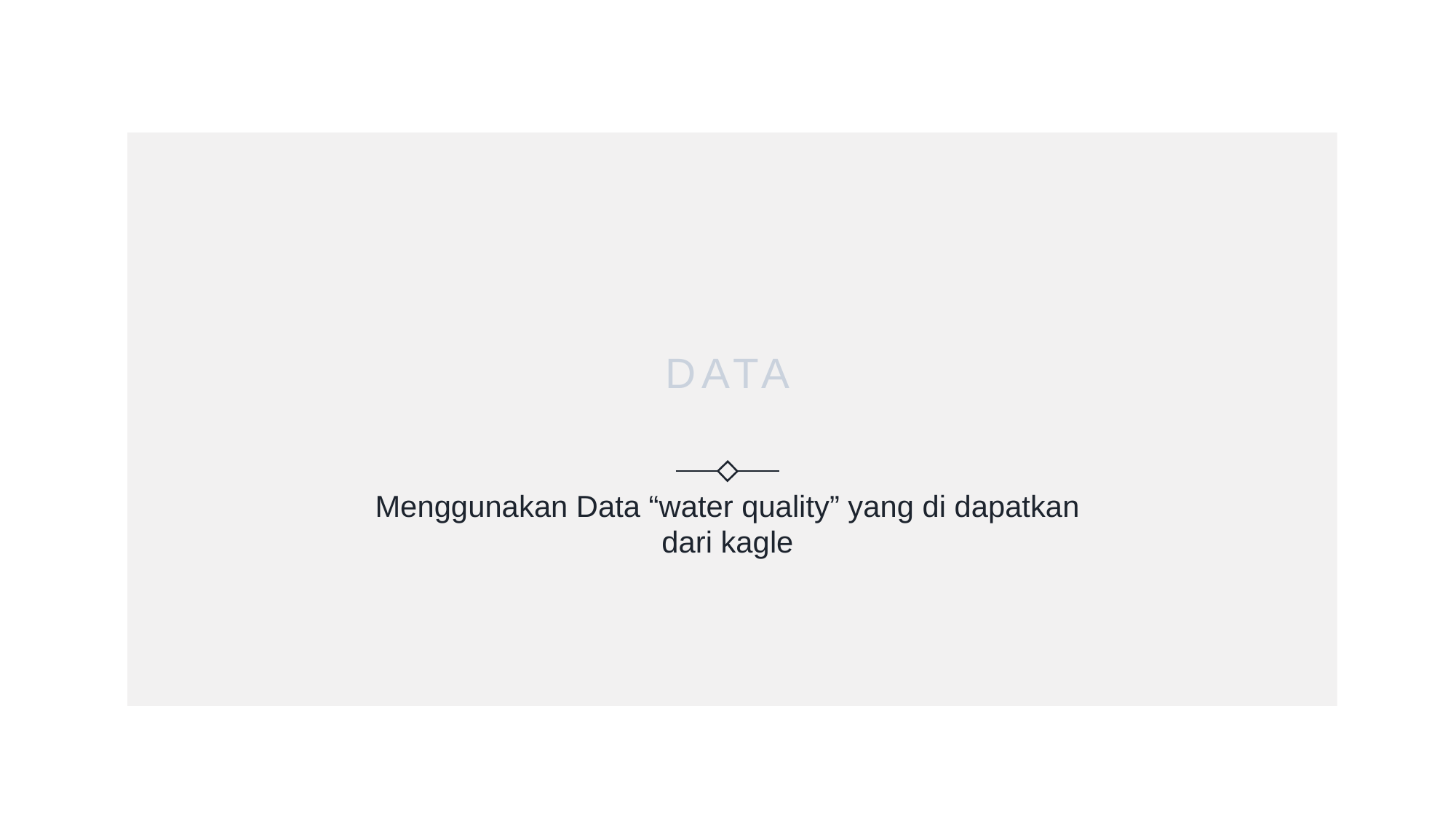

# DATA

Menggunakan Data “water quality” yang di dapatkan dari kagle